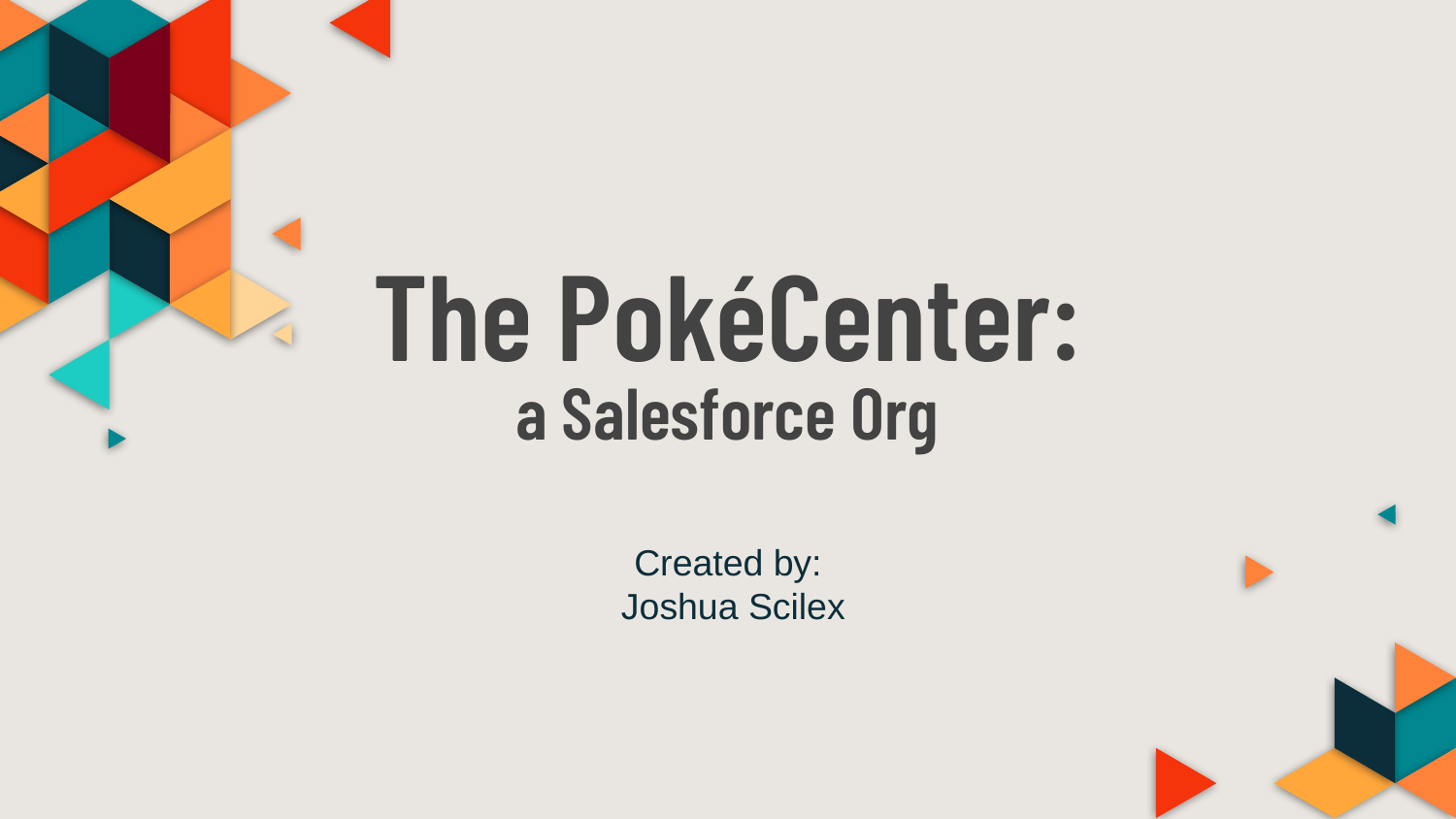

# The PokéCenter:
a Salesforce Org

Created by:
 Joshua Scilex